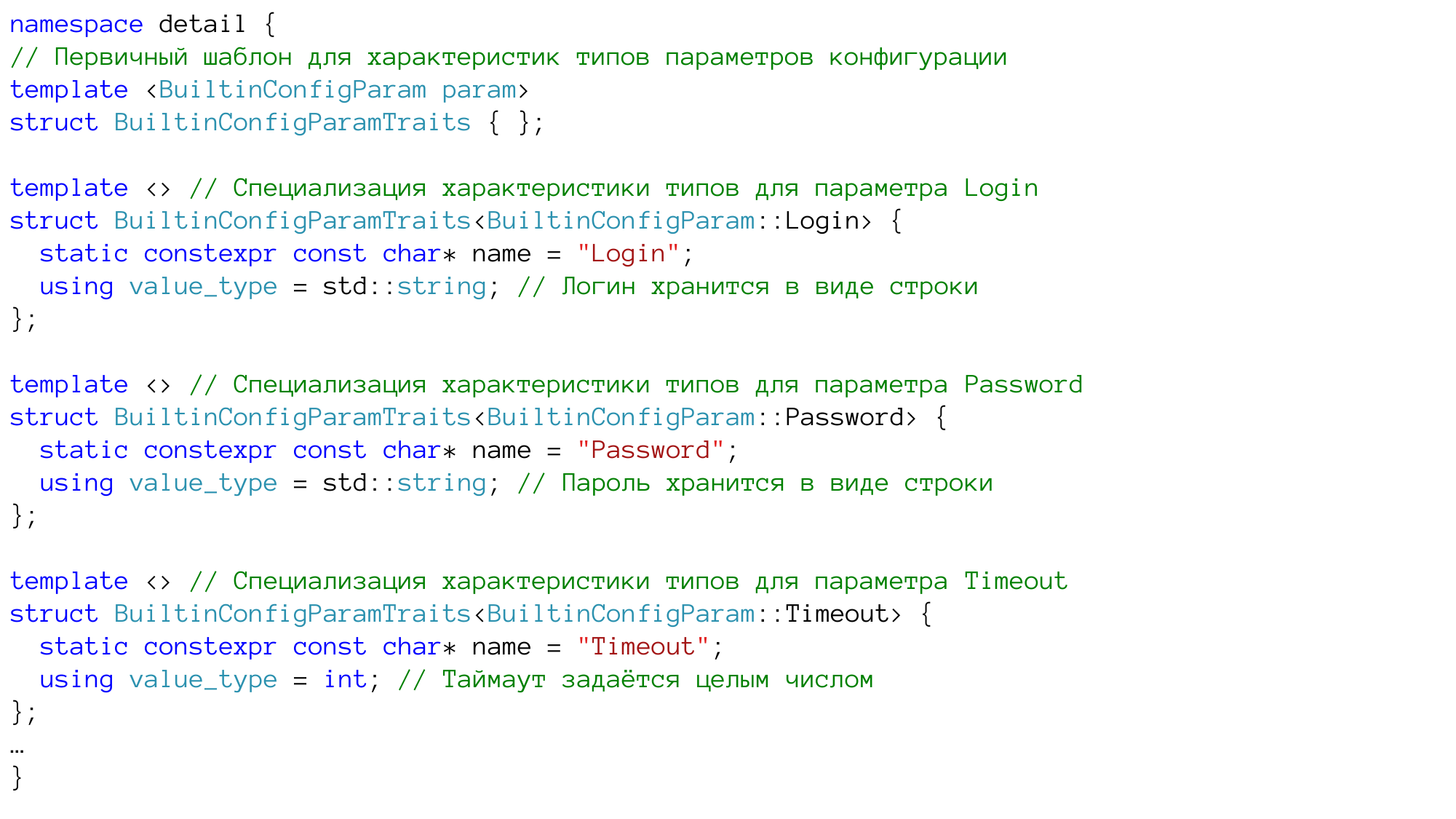

namespace detail {
// Первичный шаблон для характеристик типов параметров конфигурации
template <BuiltinConfigParam param>
struct BuiltinConfigParamTraits { };
template <> // Специализация характеристики типов для параметра Login
struct BuiltinConfigParamTraits<BuiltinConfigParam::Login> {
  static constexpr const char* name = "Login";
  using value_type = std::string; // Логин хранится в виде строки
};

template <> // Специализация характеристики типов для параметра Password
struct BuiltinConfigParamTraits<BuiltinConfigParam::Password> {
  static constexpr const char* name = "Password";
  using value_type = std::string; // Пароль хранится в виде строки
};

template <> // Специализация характеристики типов для параметра Timeout
struct BuiltinConfigParamTraits<BuiltinConfigParam::Timeout> {
  static constexpr const char* name = "Timeout";
  using value_type = int; // Таймаут задаётся целым числом
};
…
}